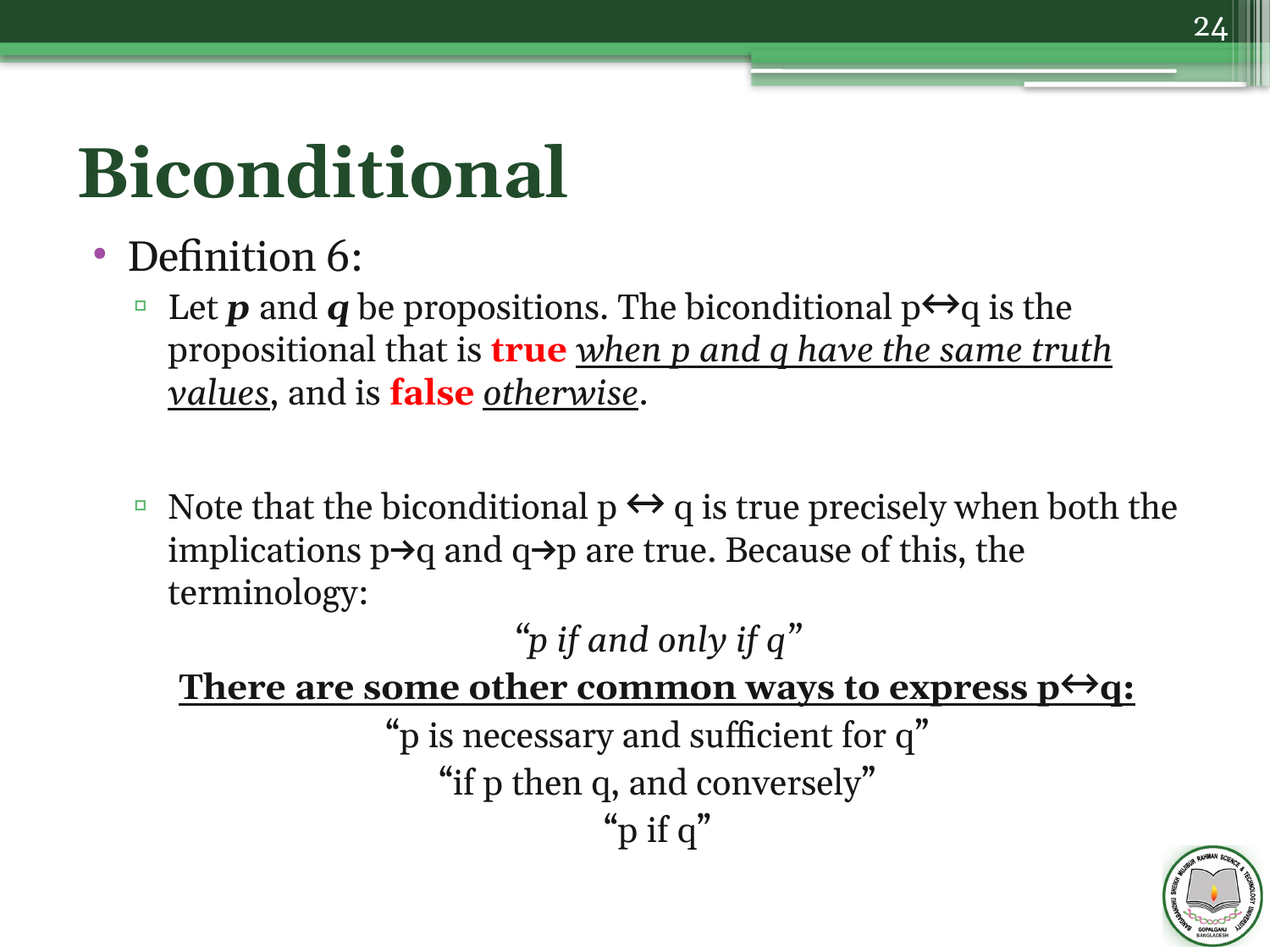

24
# Biconditional
Definition 6:
Let p and q be propositions. The biconditional p↔q is the propositional that is true when p and q have the same truth values, and is false otherwise.

Note that the biconditional p ↔ q is true precisely when both the implications p→q and q→p are true. Because of this, the terminology:
“p if and only if q”
There are some other common ways to express p↔q:
“p is necessary and sufficient for q”
“if p then q, and conversely”
“p if q”